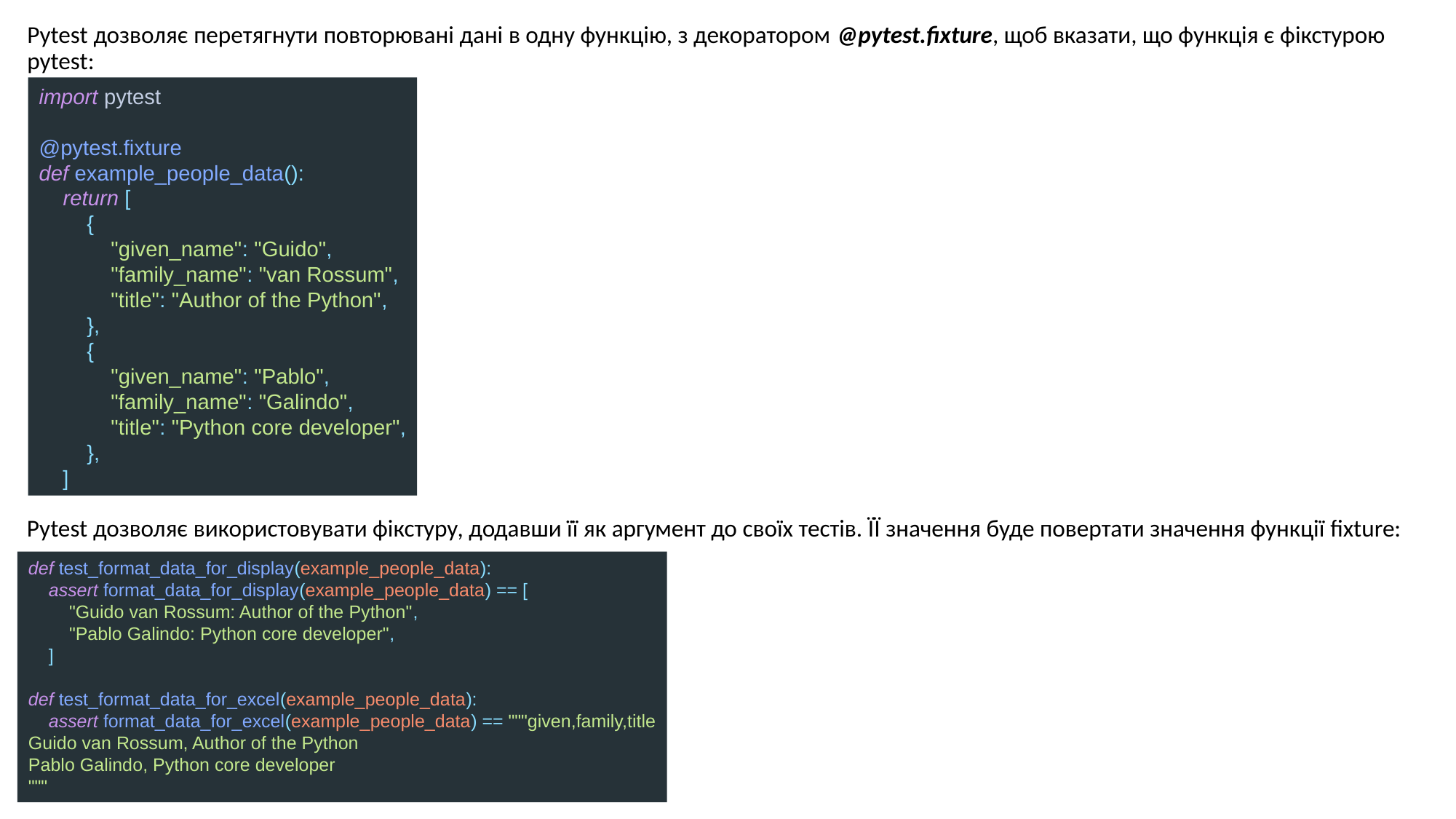

Pytest дозволяє перетягнути повторювані дані в одну функцію, з декоратором @pytest.fixture, щоб вказати, що функція є фікстурою pytest:
import pytest
@pytest.fixture
def example_people_data():
    return [
        {
            "given_name": "Guido",
            "family_name": "van Rossum",
            "title": "Author of the Python",
        },
        {
            "given_name": "Pablo",
            "family_name": "Galindo",
            "title": "Python core developer",
        },
    ]
Pytest дозволяє використовувати фікстуру, додавши її як аргумент до своїх тестів. ЇЇ значення буде повертати значення функції fixture:
def test_format_data_for_display(example_people_data):
    assert format_data_for_display(example_people_data) == [
        "Guido van Rossum: Author of the Python",
        "Pablo Galindo: Python core developer",
    ]
def test_format_data_for_excel(example_people_data):
    assert format_data_for_excel(example_people_data) == """given,family,title
Guido van Rossum, Author of the Python
Pablo Galindo, Python core developer
"""